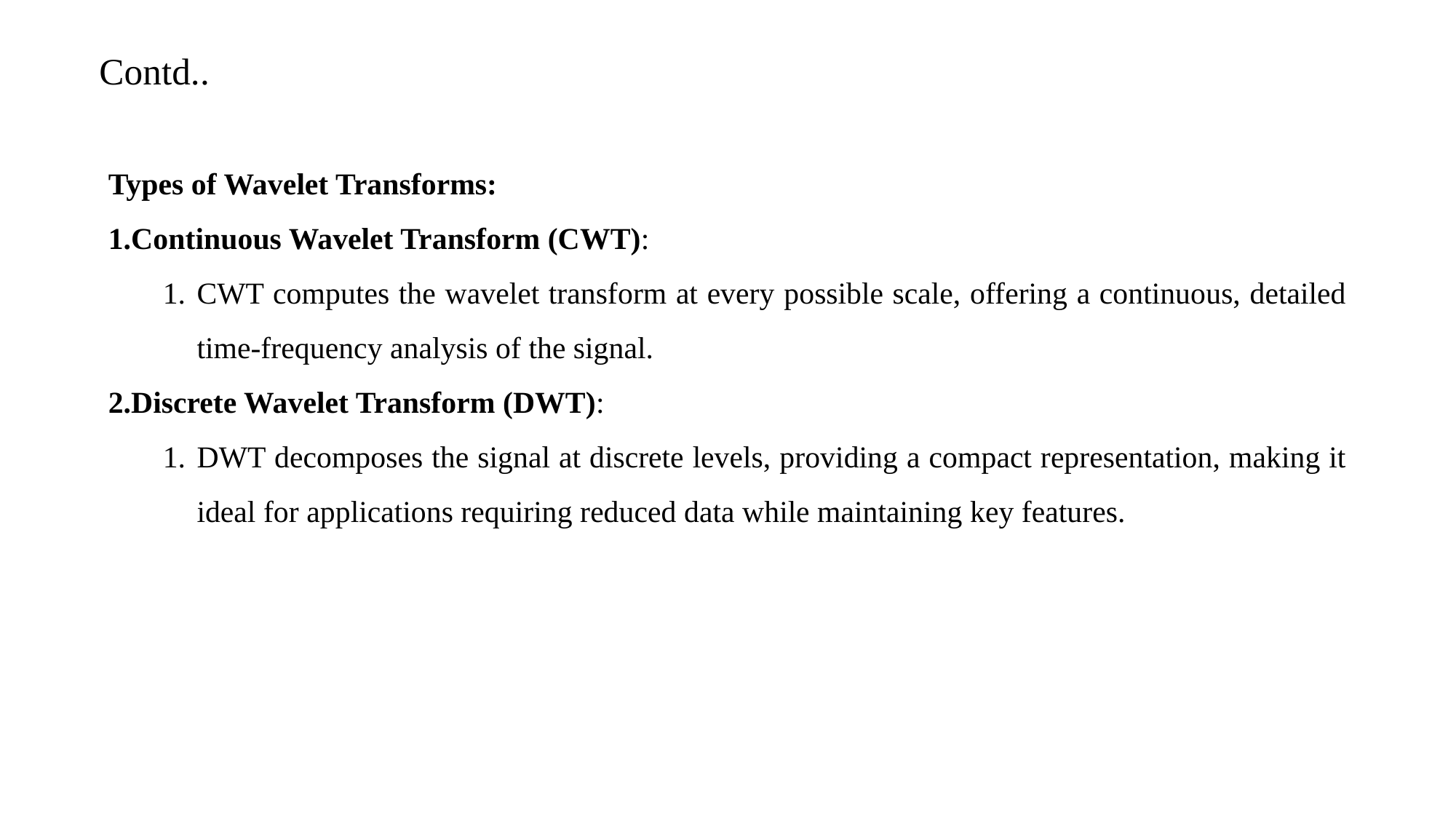

Contd..
Types of Wavelet Transforms:
Continuous Wavelet Transform (CWT):
CWT computes the wavelet transform at every possible scale, offering a continuous, detailed time-frequency analysis of the signal.
Discrete Wavelet Transform (DWT):
DWT decomposes the signal at discrete levels, providing a compact representation, making it ideal for applications requiring reduced data while maintaining key features.